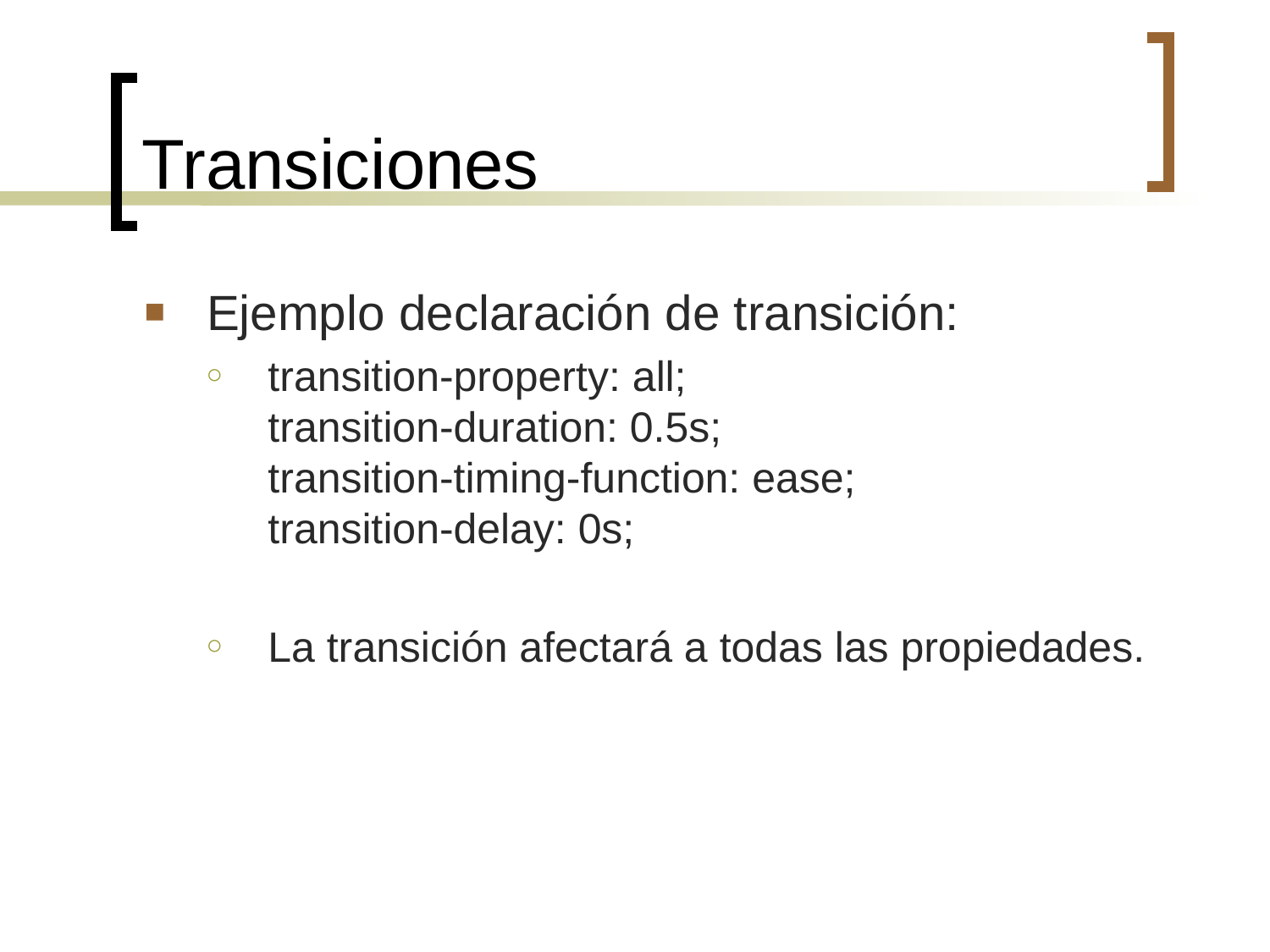

Transiciones
Ejemplo declaración de transición:
transition-property: all;
transition-duration: 0.5s;
transition-timing-function: ease;
transition-delay: 0s;

La transición afectará a todas las propiedades.